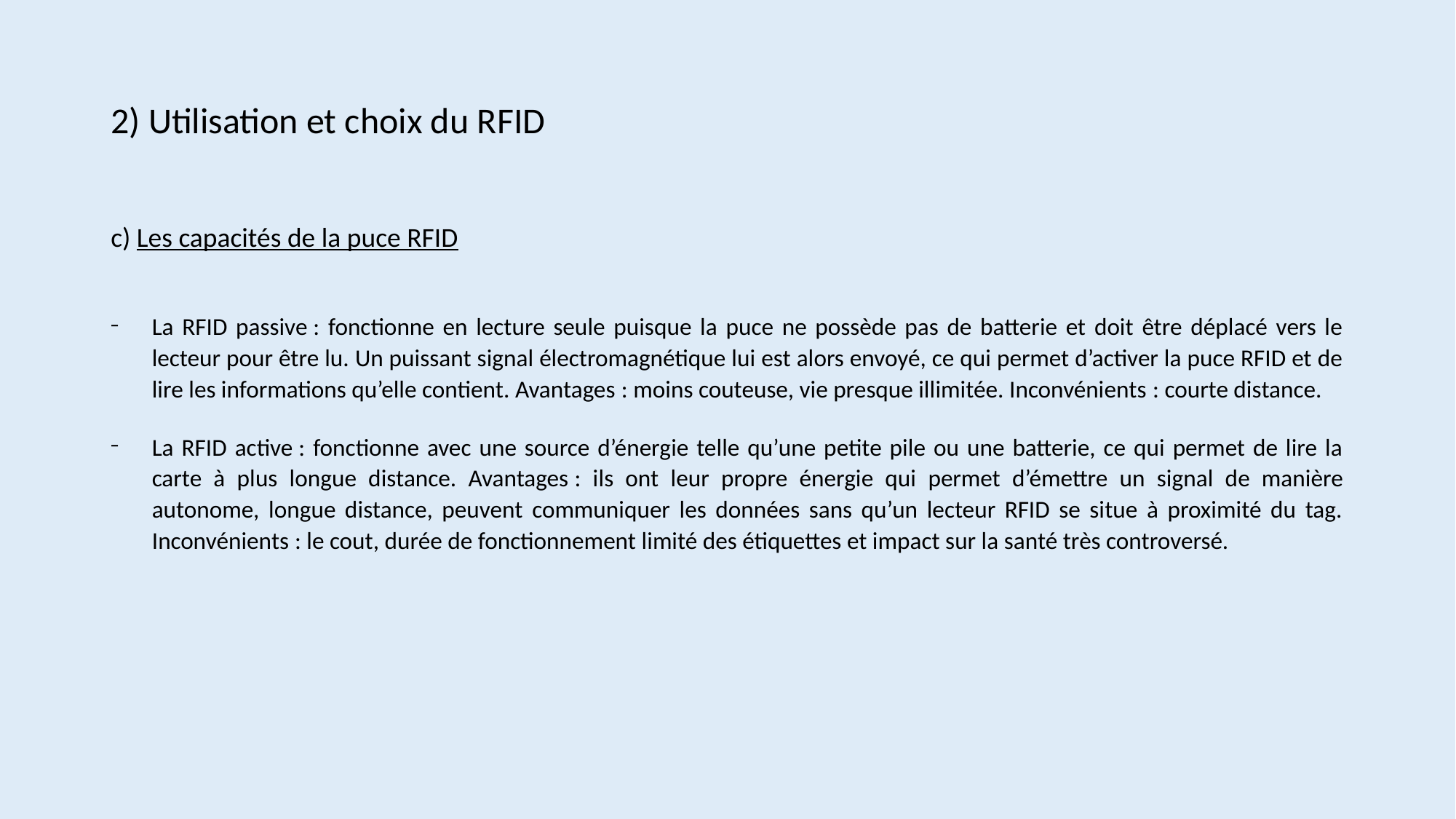

# 2) Utilisation et choix du RFID
c) Les capacités de la puce RFID

La RFID passive : fonctionne en lecture seule puisque la puce ne possède pas de batterie et doit être déplacé vers le lecteur pour être lu. Un puissant signal électromagnétique lui est alors envoyé, ce qui permet d’activer la puce RFID et de lire les informations qu’elle contient. Avantages : moins couteuse, vie presque illimitée. Inconvénients : courte distance.
La RFID active : fonctionne avec une source d’énergie telle qu’une petite pile ou une batterie, ce qui permet de lire la carte à plus longue distance. Avantages : ils ont leur propre énergie qui permet d’émettre un signal de manière autonome, longue distance, peuvent communiquer les données sans qu’un lecteur RFID se situe à proximité du tag. Inconvénients : le cout, durée de fonctionnement limité des étiquettes et impact sur la santé très controversé.